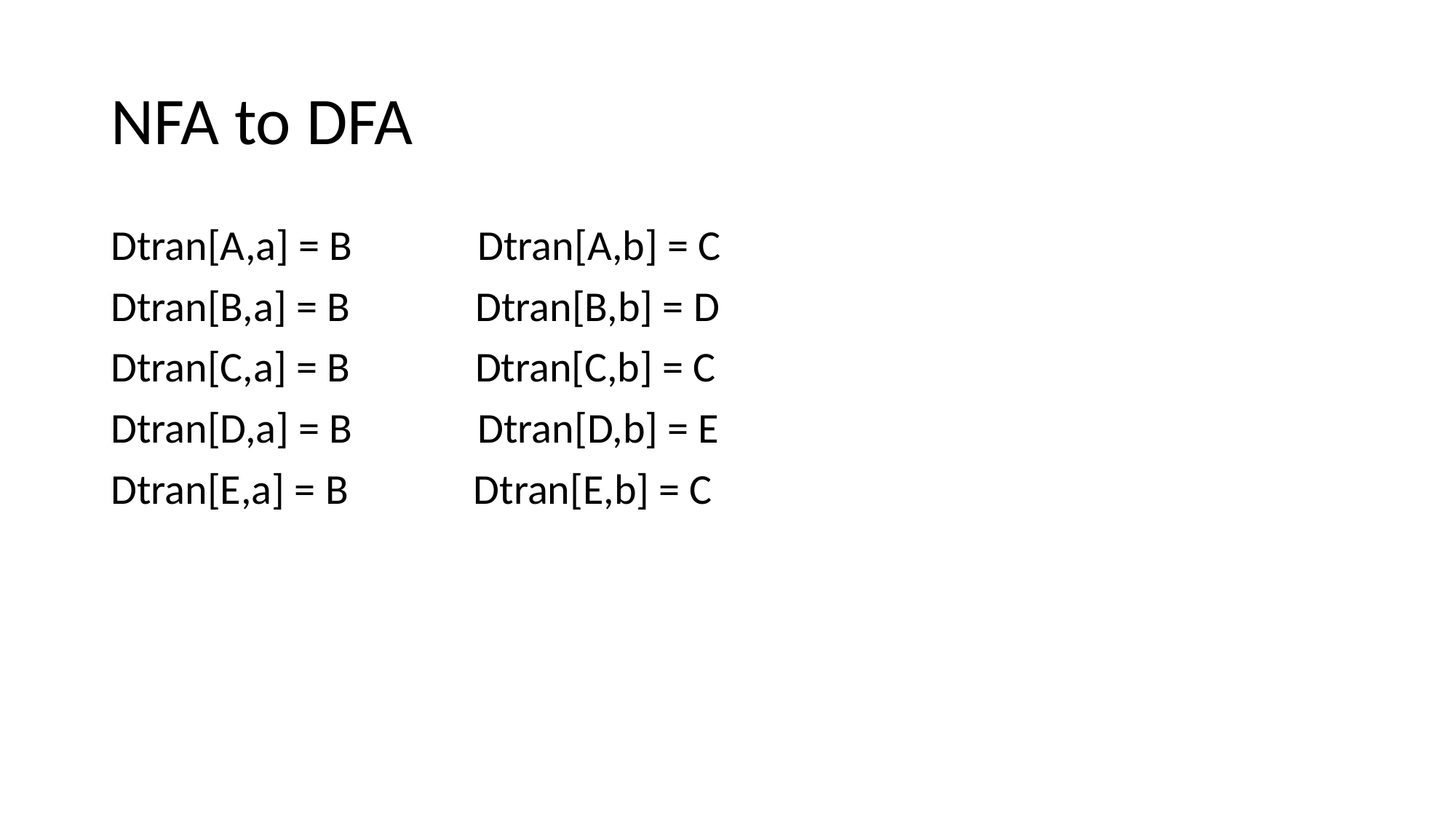

# NFA to DFA
Dtran[A,a] = B             Dtran[A,b] = C
Dtran[B,a] = B             Dtran[B,b] = D
Dtran[C,a] = B             Dtran[C,b] = C
Dtran[D,a] = B             Dtran[D,b] = E
Dtran[E,a] = B             Dtran[E,b] = C